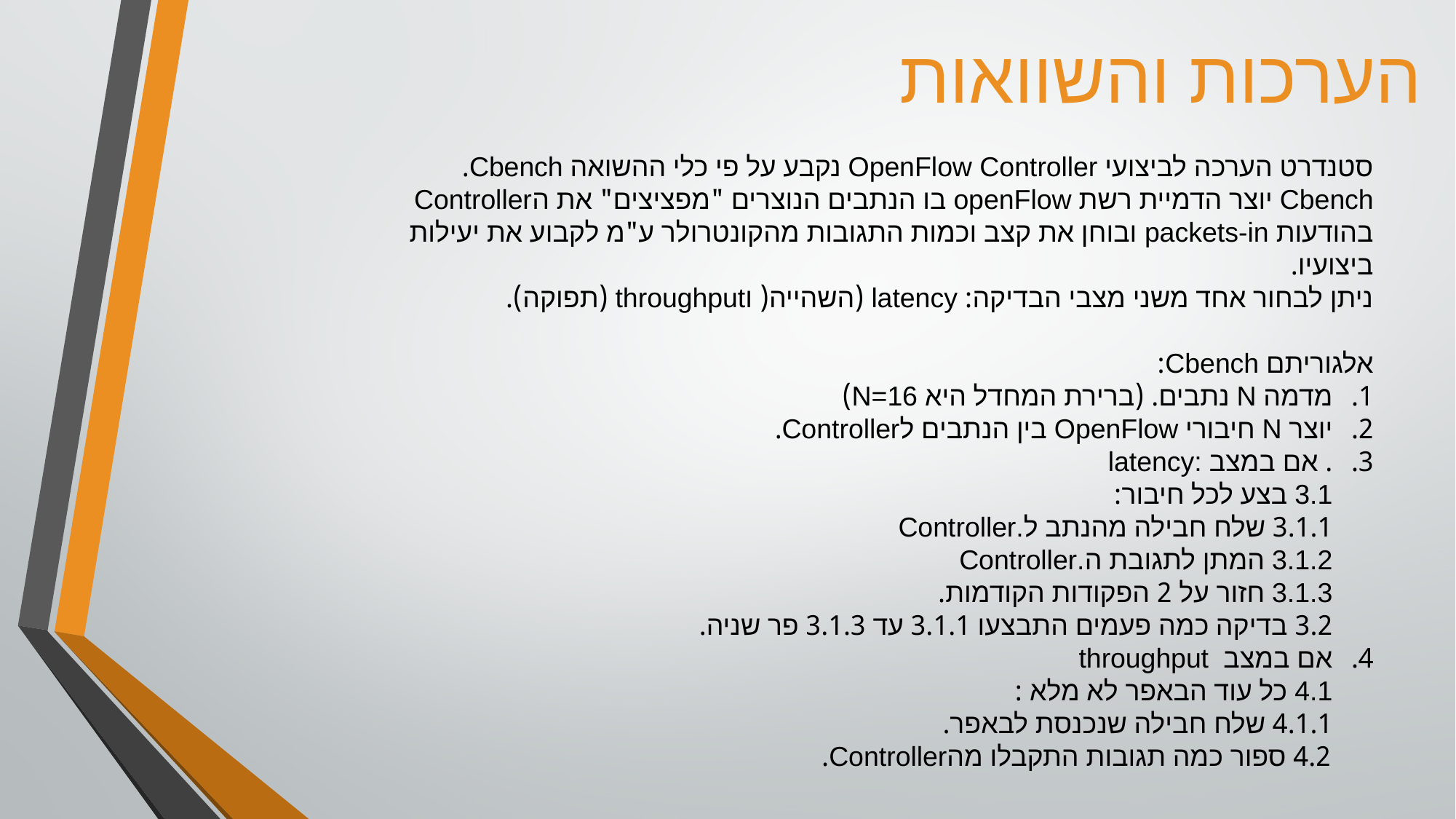

הערכות והשוואות
סטנדרט הערכה לביצועי OpenFlow Controller נקבע על פי כלי ההשואה Cbench.
Cbench יוצר הדמיית רשת openFlow בו הנתבים הנוצרים "מפציצים" את הController בהודעות packets-in ובוחן את קצב וכמות התגובות מהקונטרולר ע"מ לקבוע את יעילות ביצועיו.
ניתן לבחור אחד משני מצבי הבדיקה: latency (השהייה( וthroughput (תפוקה).

אלגוריתם Cbench:
מדמה N נתבים. (ברירת המחדל היא N=16)
יוצר N חיבורי OpenFlow בין הנתבים לController.
. אם במצב latency:
3.1 בצע לכל חיבור:
	3.1.1 שלח חבילה מהנתב לController.
	3.1.2 המתן לתגובת הController.
	3.1.3 חזור על 2 הפקודות הקודמות.
3.2 בדיקה כמה פעמים התבצעו 3.1.1 עד 3.1.3 פר שניה.
אם במצב throughput
4.1 כל עוד הבאפר לא מלא :
	4.1.1 שלח חבילה שנכנסת לבאפר.
      4.2 ספור כמה תגובות התקבלו מהController.